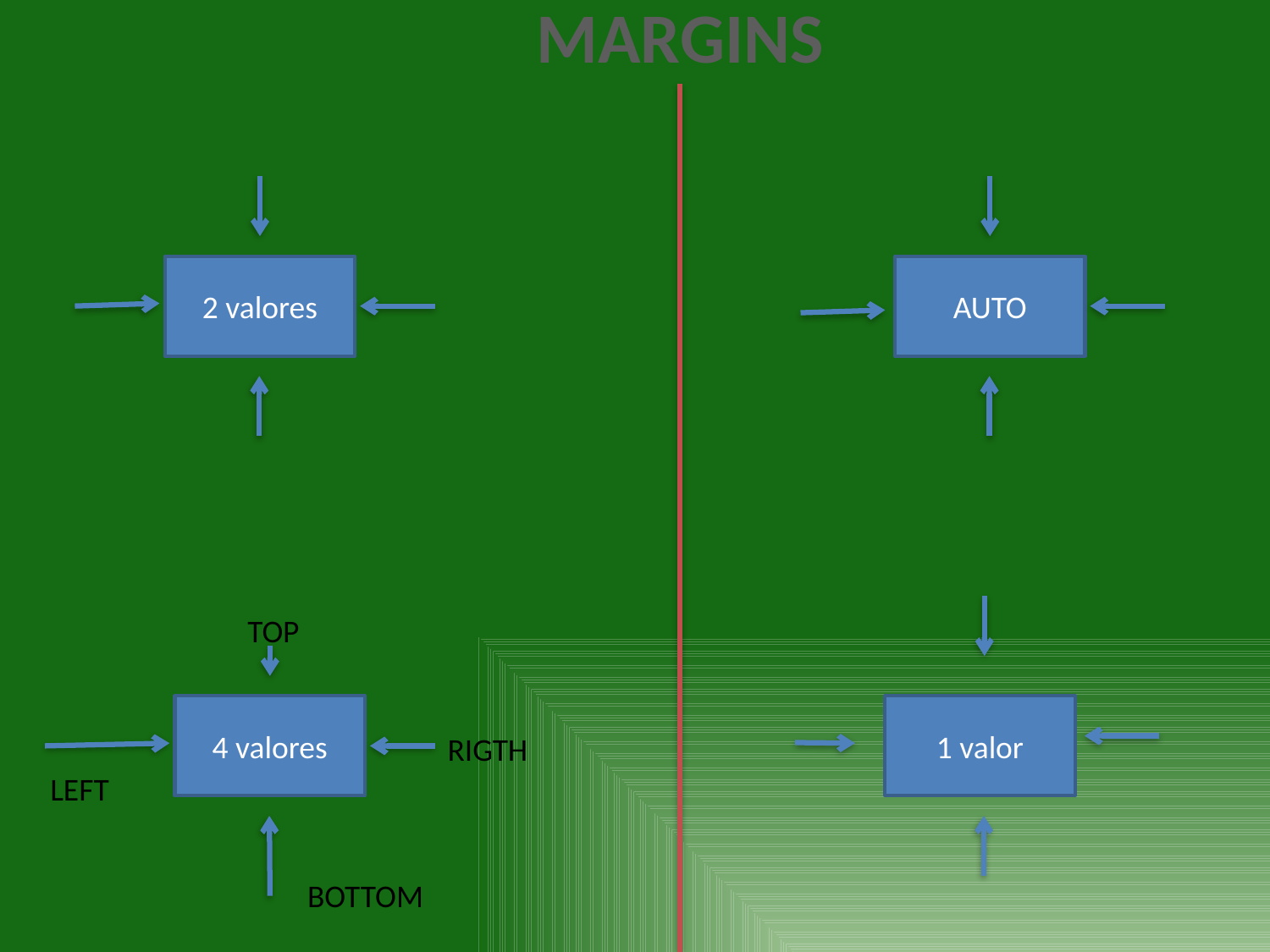

MARGINS
2 valores
AUTO
TOP
4 valores
1 valor
RIGTH
LEFT
BOTTOM